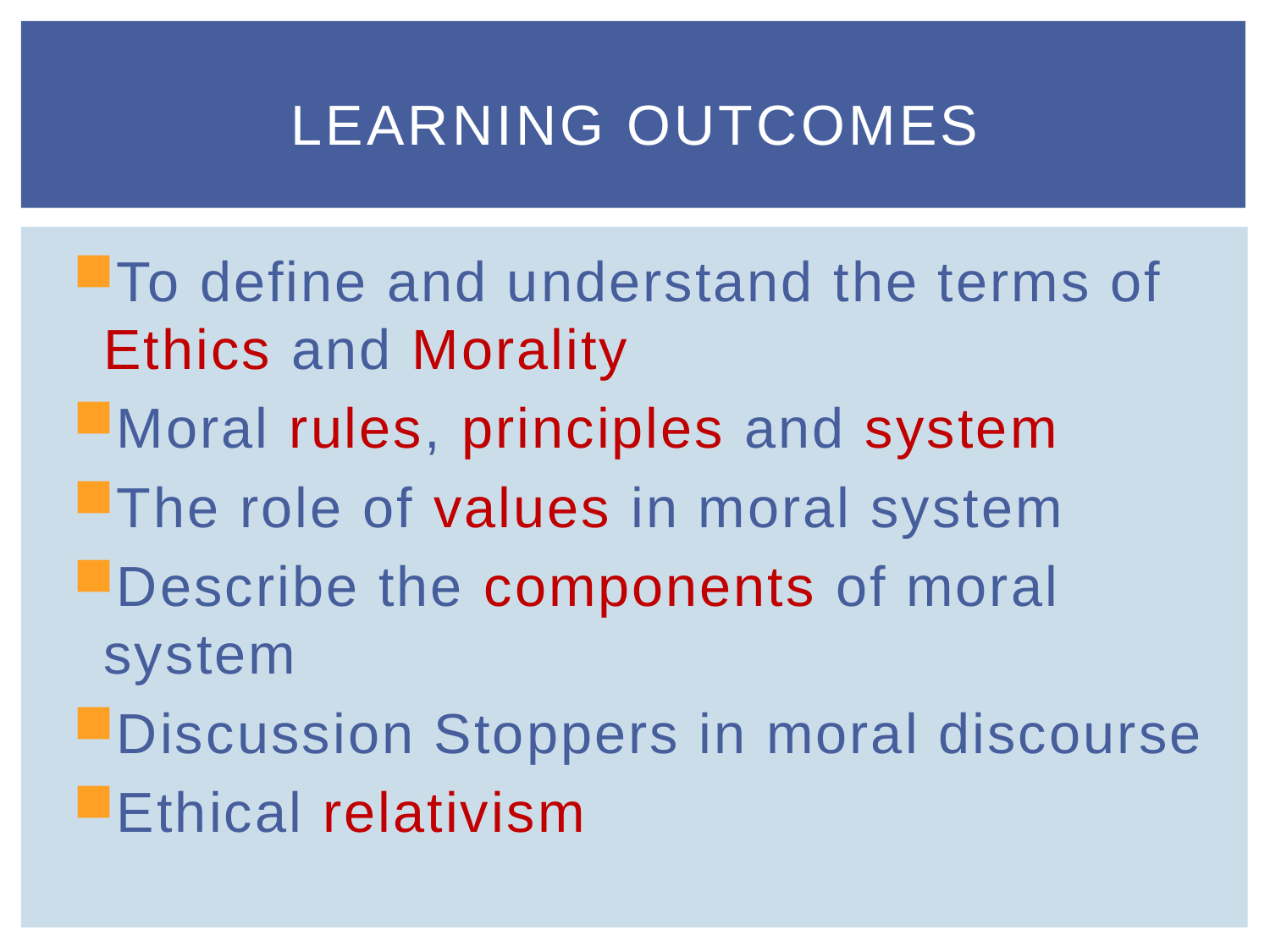

# Learning Outcomes
To define and understand the terms of Ethics and Morality
Moral rules, principles and system
The role of values in moral system
Describe the components of moral system
Discussion Stoppers in moral discourse
Ethical relativism